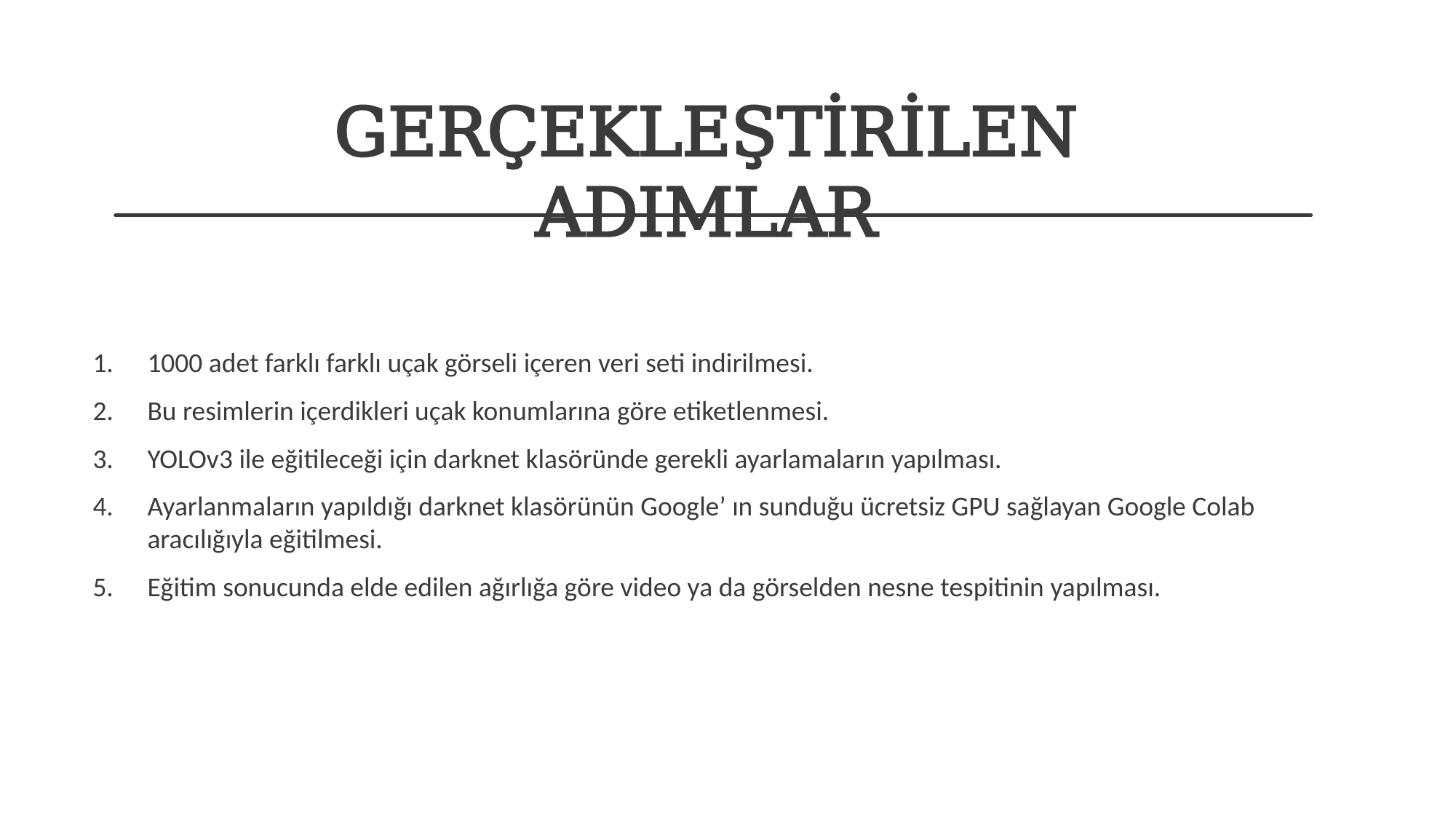

# Gerçekleştirilen Adımlar
1000 adet farklı farklı uçak görseli içeren veri seti indirilmesi.
Bu resimlerin içerdikleri uçak konumlarına göre etiketlenmesi.
YOLOv3 ile eğitileceği için darknet klasöründe gerekli ayarlamaların yapılması.
Ayarlanmaların yapıldığı darknet klasörünün Google’ ın sunduğu ücretsiz GPU sağlayan Google Colab aracılığıyla eğitilmesi.
Eğitim sonucunda elde edilen ağırlığa göre video ya da görselden nesne tespitinin yapılması.